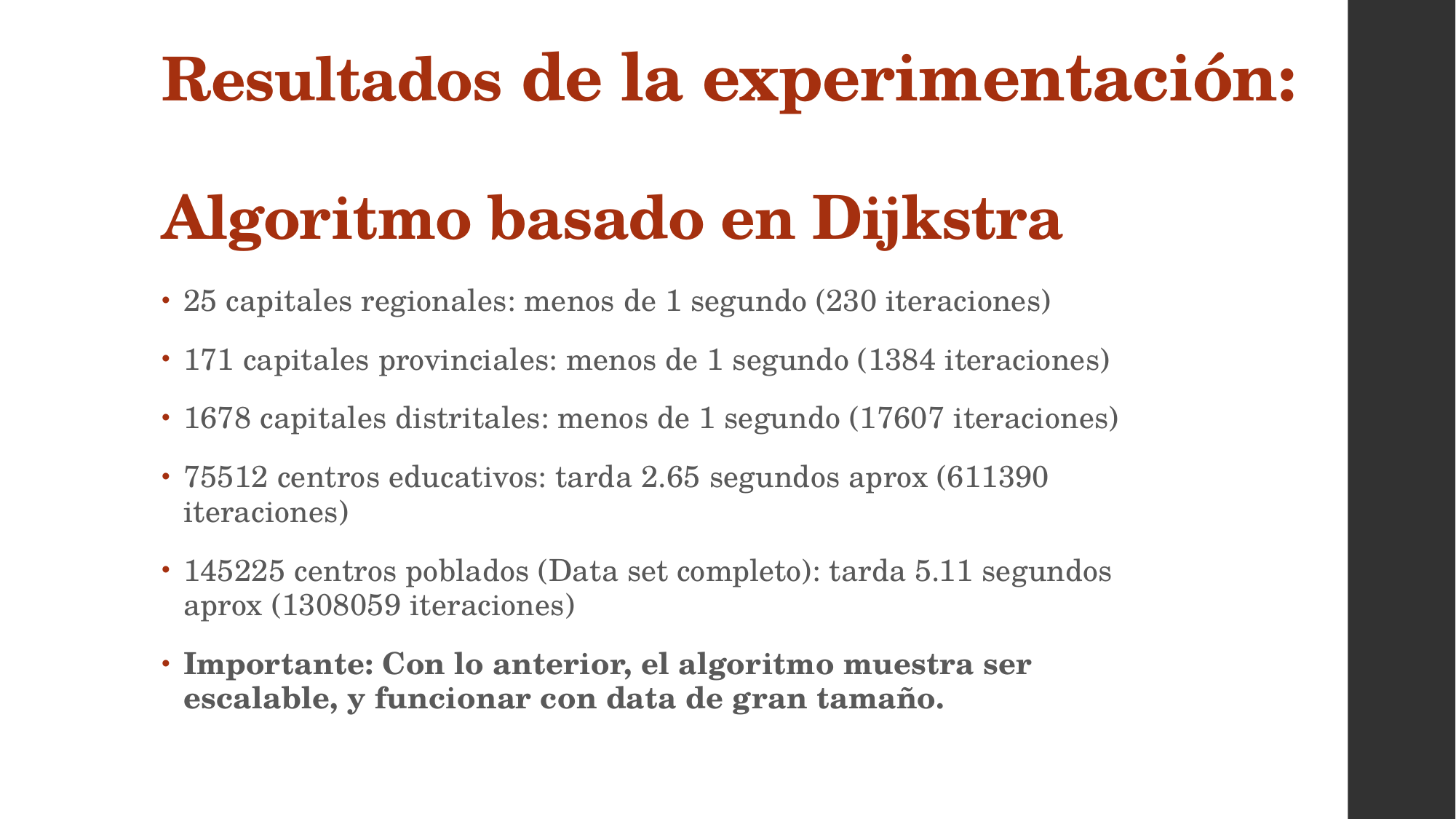

# Resultados de la experimentación: Algoritmo basado en Dijkstra
25 capitales regionales: menos de 1 segundo (230 iteraciones)
171 capitales provinciales: menos de 1 segundo (1384 iteraciones)
1678 capitales distritales: menos de 1 segundo (17607 iteraciones)
75512 centros educativos: tarda 2.65 segundos aprox (611390 iteraciones)
145225 centros poblados (Data set completo): tarda 5.11 segundos aprox (1308059 iteraciones)
Importante: Con lo anterior, el algoritmo muestra ser escalable, y funcionar con data de gran tamaño.